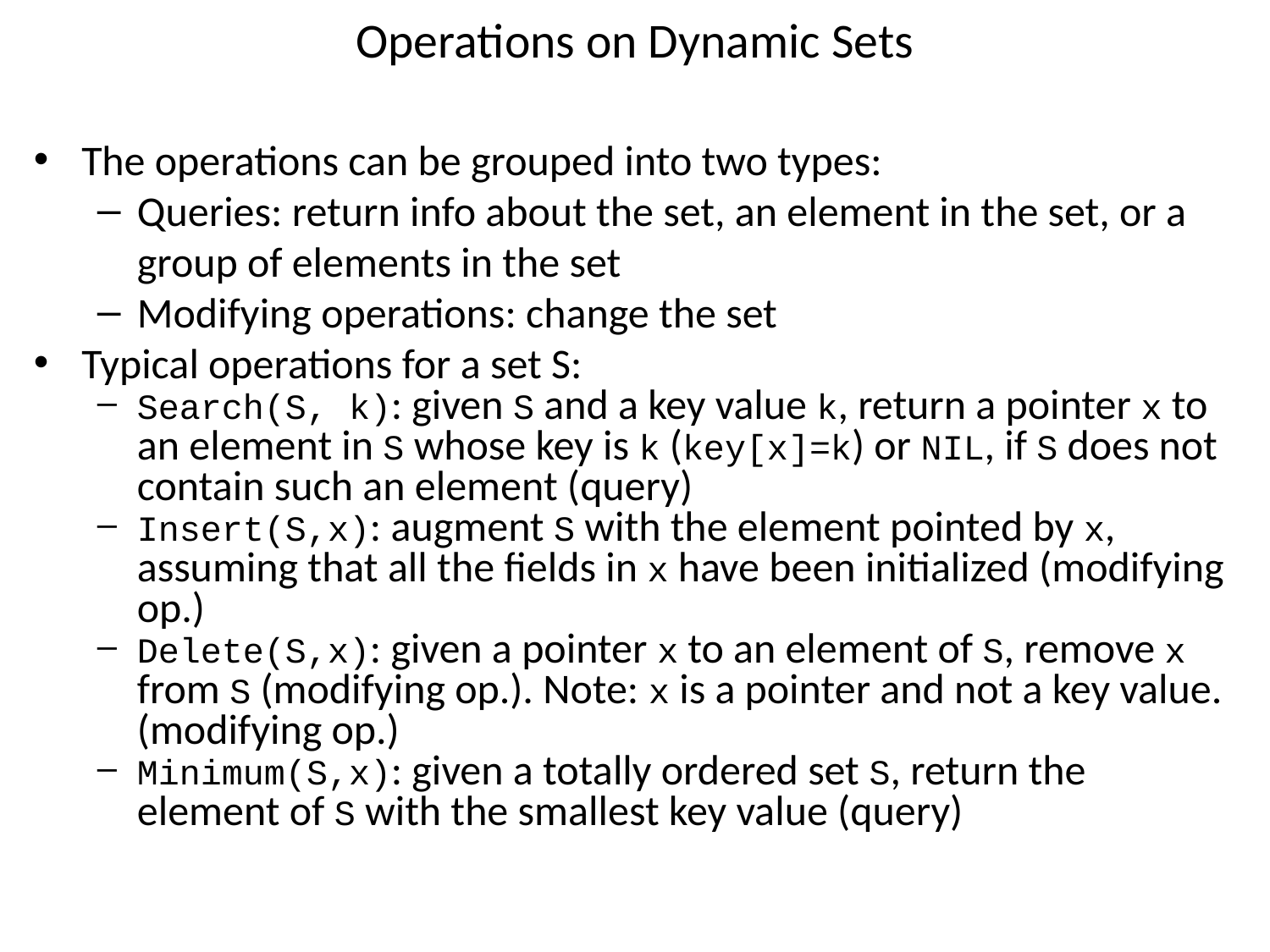

# Operations on Dynamic Sets
The operations can be grouped into two types:
Queries: return info about the set, an element in the set, or a group of elements in the set
Modifying operations: change the set
Typical operations for a set S:
Search(S, k): given S and a key value k, return a pointer x to an element in S whose key is k (key[x]=k) or NIL, if S does not contain such an element (query)
Insert(S,x): augment S with the element pointed by x, assuming that all the fields in x have been initialized (modifying op.)
Delete(S,x): given a pointer x to an element of S, remove x from S (modifying op.). Note: x is a pointer and not a key value. (modifying op.)
Minimum(S,x): given a totally ordered set S, return the element of S with the smallest key value (query)